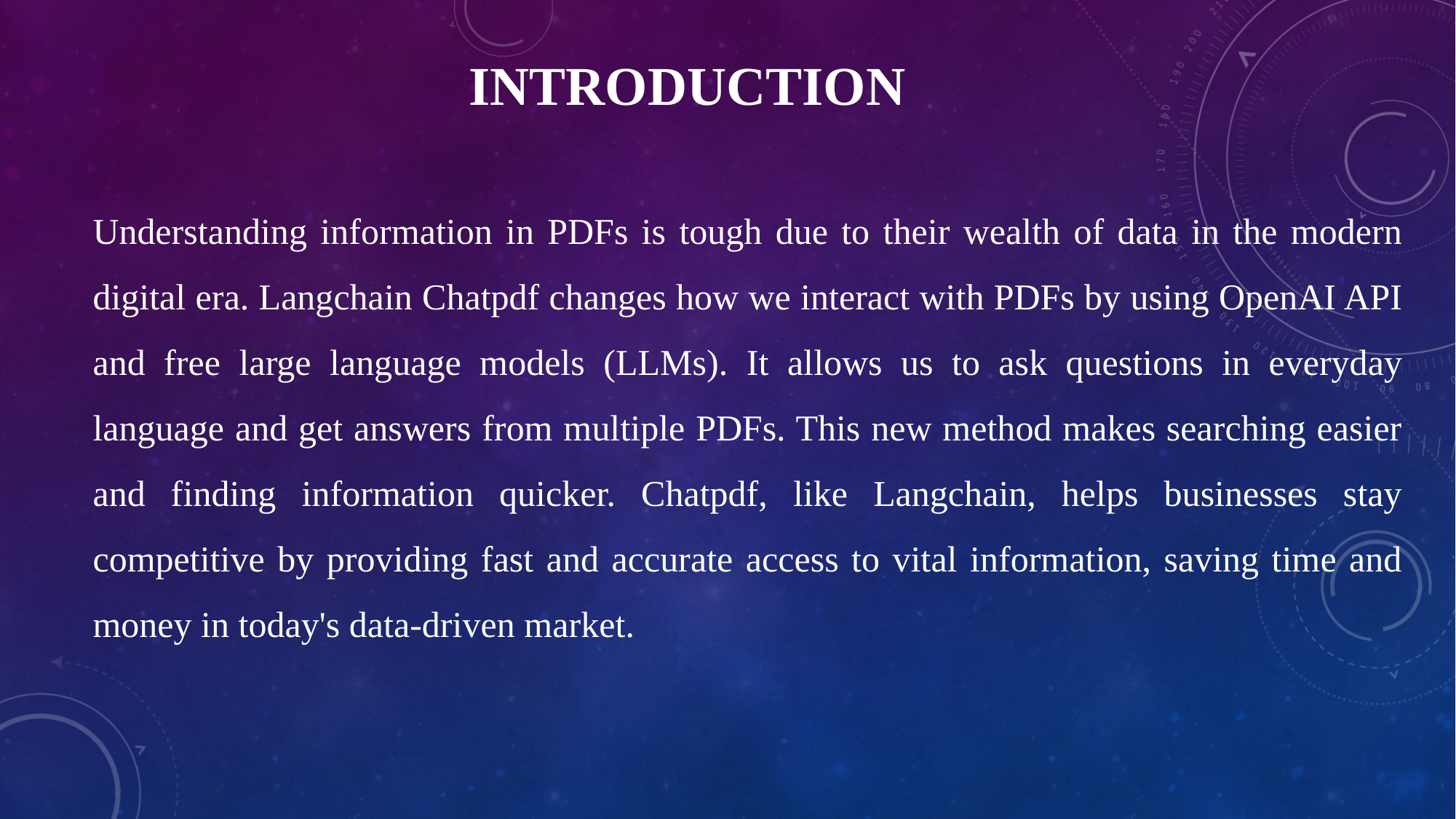

# introduction
Understanding information in PDFs is tough due to their wealth of data in the modern digital era. Langchain Chatpdf changes how we interact with PDFs by using OpenAI API and free large language models (LLMs). It allows us to ask questions in everyday language and get answers from multiple PDFs. This new method makes searching easier and finding information quicker. Chatpdf, like Langchain, helps businesses stay competitive by providing fast and accurate access to vital information, saving time and money in today's data-driven market.